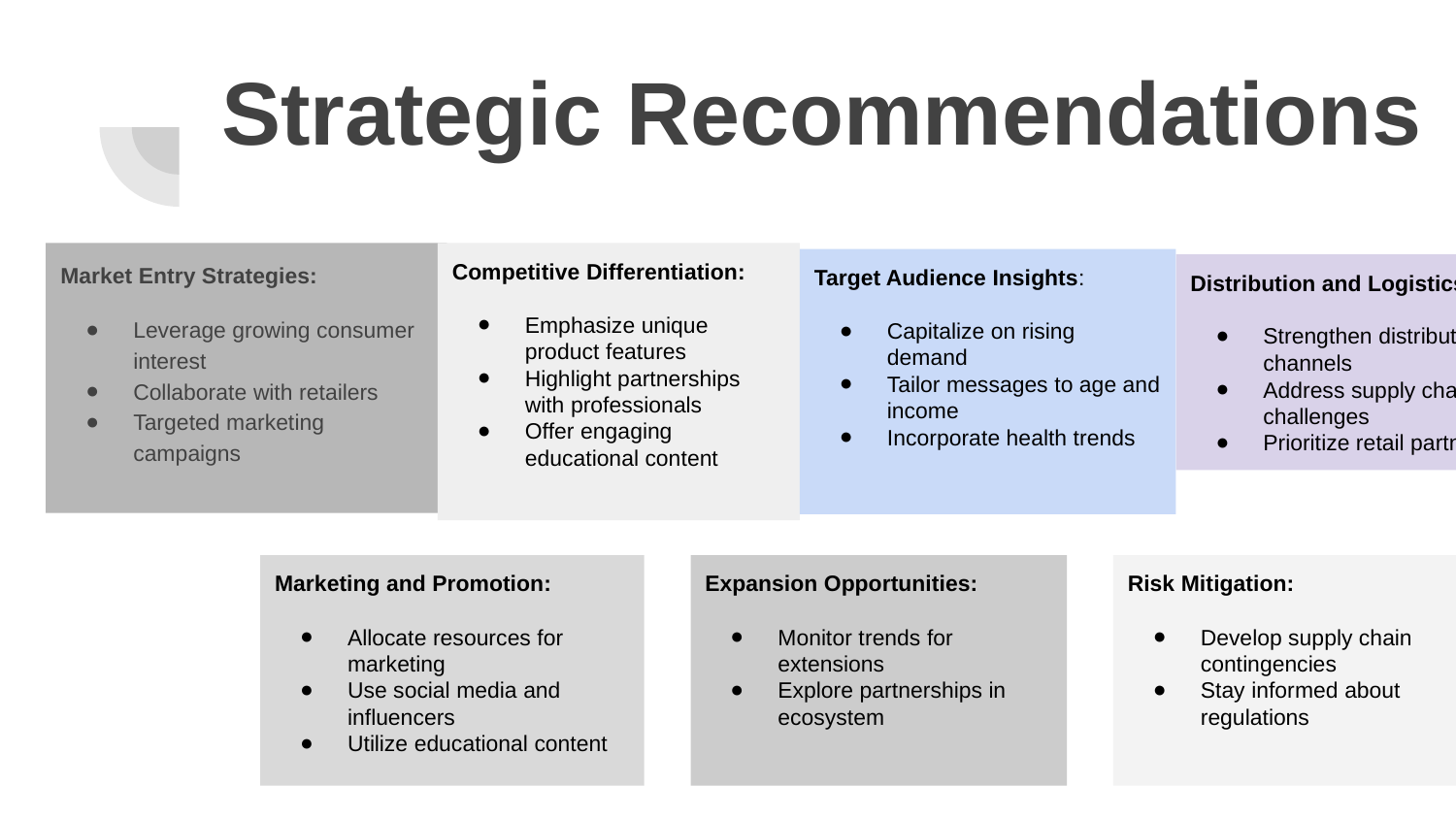

# Strategic Recommendations
Market Entry Strategies:
Leverage growing consumer interest
Collaborate with retailers
Targeted marketing campaigns

Competitive Differentiation:

Emphasize unique product features
Highlight partnerships with professionals
Offer engaging educational content
Target Audience Insights:

Capitalize on rising demand
Tailor messages to age and income
Incorporate health trends
Distribution and Logistics:
Strengthen distribution channels
Address supply chain challenges
Prioritize retail partnerships
Marketing and Promotion:

Allocate resources for marketing
Use social media and influencers
Utilize educational content
Expansion Opportunities:

Monitor trends for extensions
Explore partnerships in ecosystem
Risk Mitigation:

Develop supply chain contingencies
Stay informed about regulations